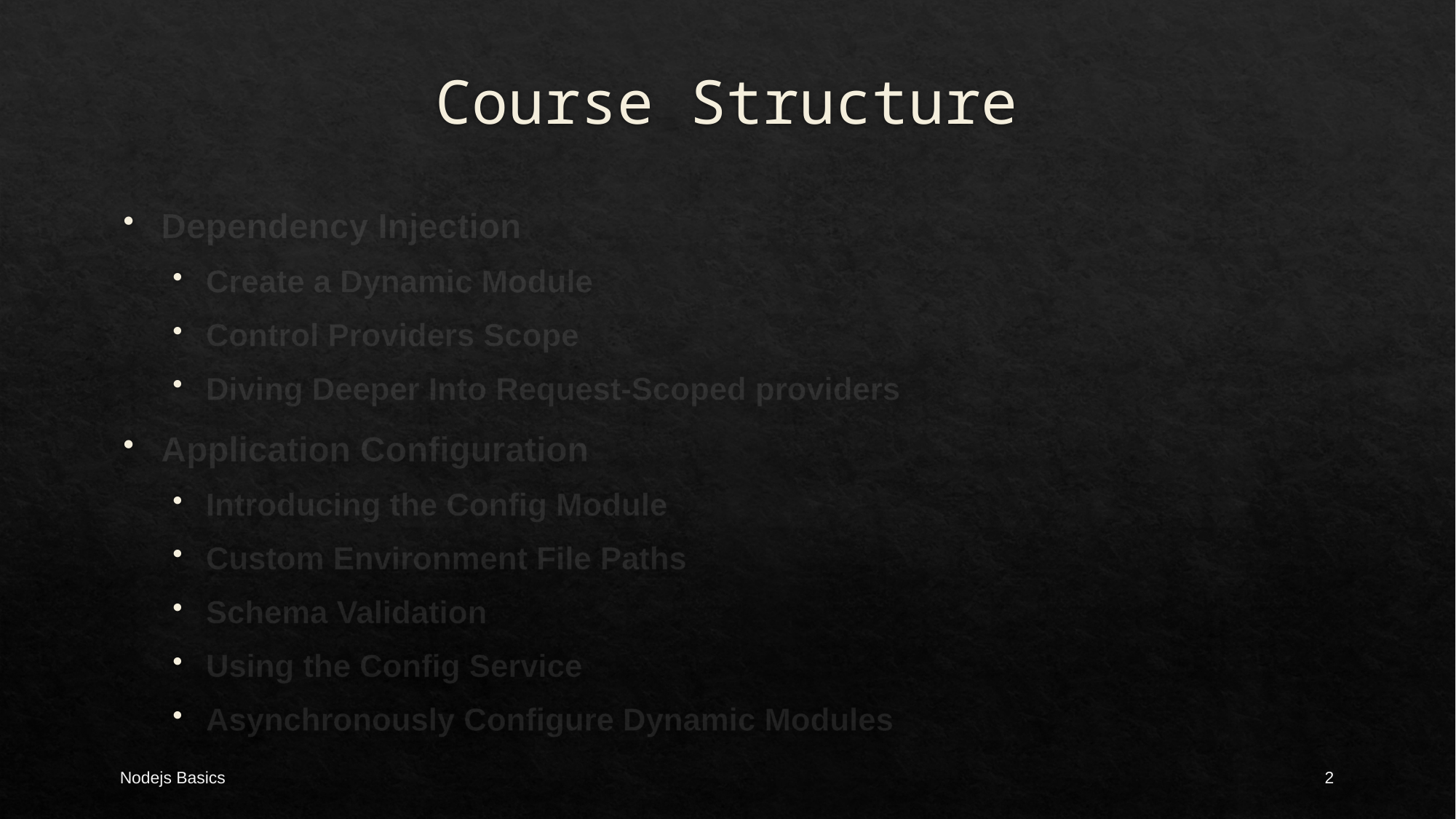

# Course Structure
Dependency Injection
Create a Dynamic Module
Control Providers Scope
Diving Deeper Into Request-Scoped providers
Application Configuration
Introducing the Config Module
Custom Environment File Paths
Schema Validation
Using the Config Service
Asynchronously Configure Dynamic Modules

Nodejs Basics
2